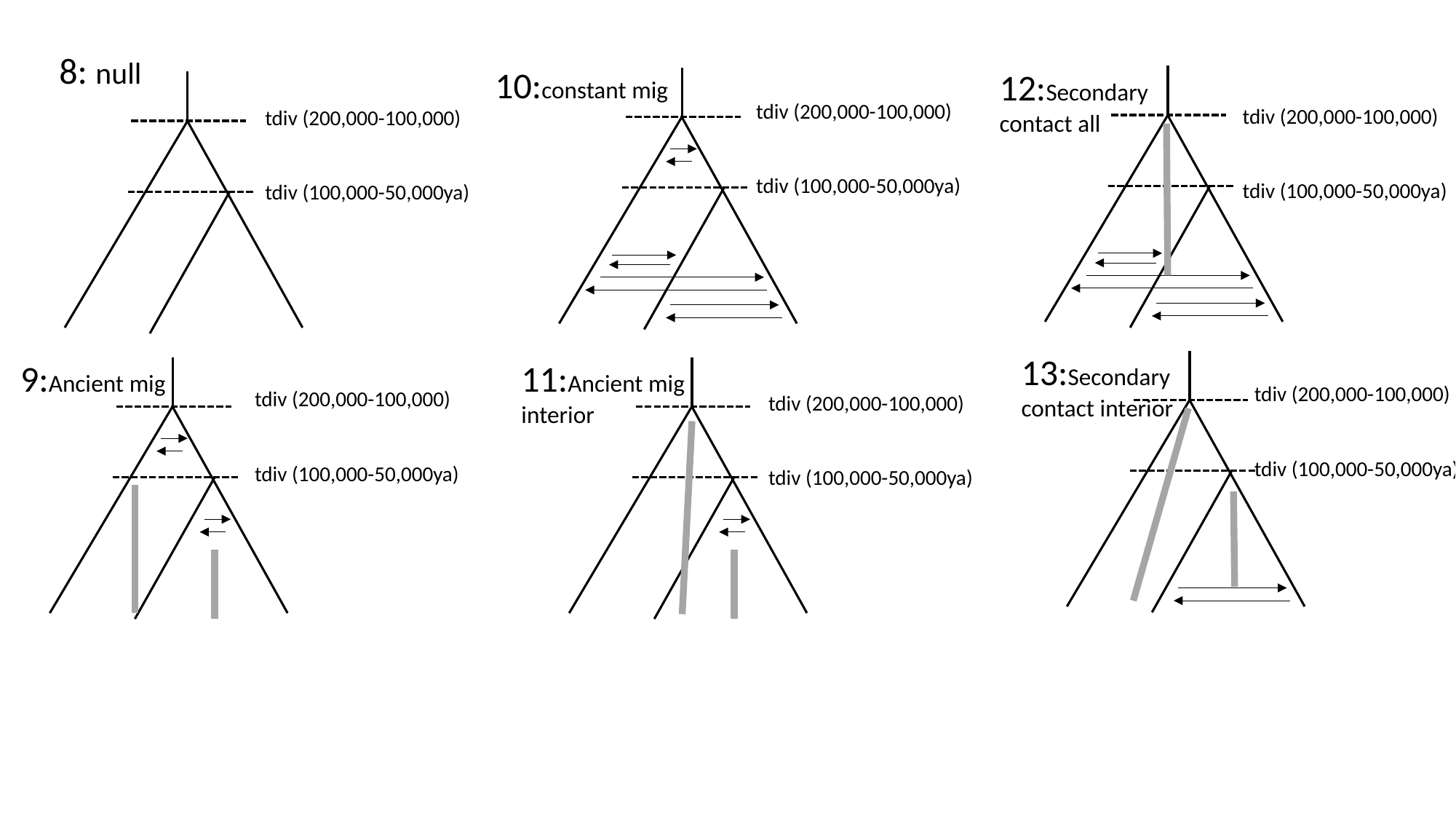

8: null
10:constant mig

12:Secondary contact all

tdiv (200,000-100,000)
tdiv (200,000-100,000)
tdiv (200,000-100,000)
tdiv (100,000-50,000ya)
tdiv (100,000-50,000ya)
tdiv (100,000-50,000ya)
13:Secondary contact interior

9:Ancient mig

11:Ancient mig
interior

tdiv (200,000-100,000)
tdiv (200,000-100,000)
tdiv (200,000-100,000)
tdiv (100,000-50,000ya)
tdiv (100,000-50,000ya)
tdiv (100,000-50,000ya)